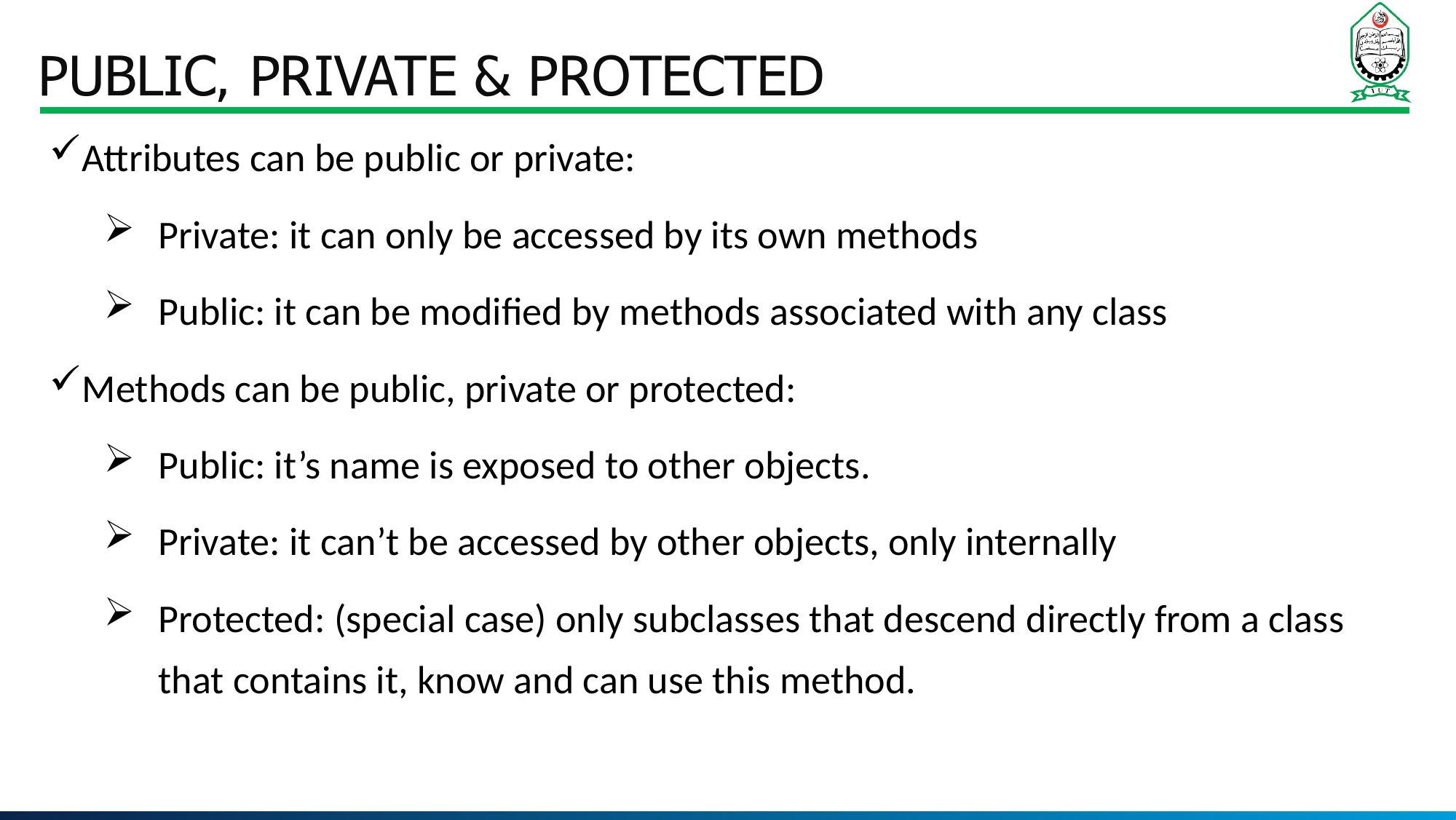

# Public, Private & Protected
Attributes can be public or private:
Private: it can only be accessed by its own methods
Public: it can be modified by methods associated with any class
Methods can be public, private or protected:
Public: it’s name is exposed to other objects.
Private: it can’t be accessed by other objects, only internally
Protected: (special case) only subclasses that descend directly from a class that contains it, know and can use this method.